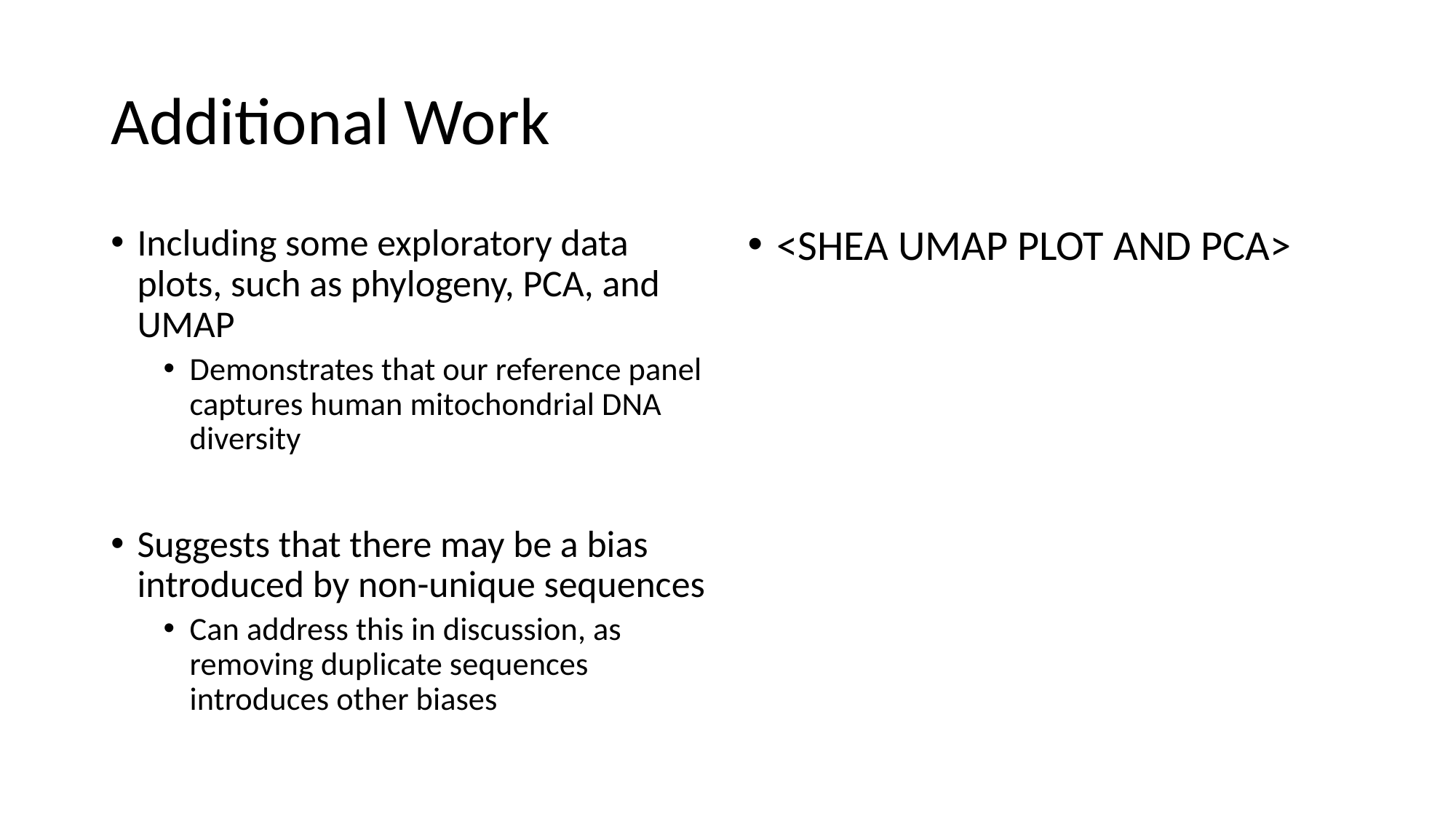

# Additional Work
Including some exploratory data plots, such as phylogeny, PCA, and UMAP
Demonstrates that our reference panel captures human mitochondrial DNA diversity

Suggests that there may be a bias introduced by non-unique sequences
Can address this in discussion, as removing duplicate sequences introduces other biases
<SHEA UMAP PLOT AND PCA>